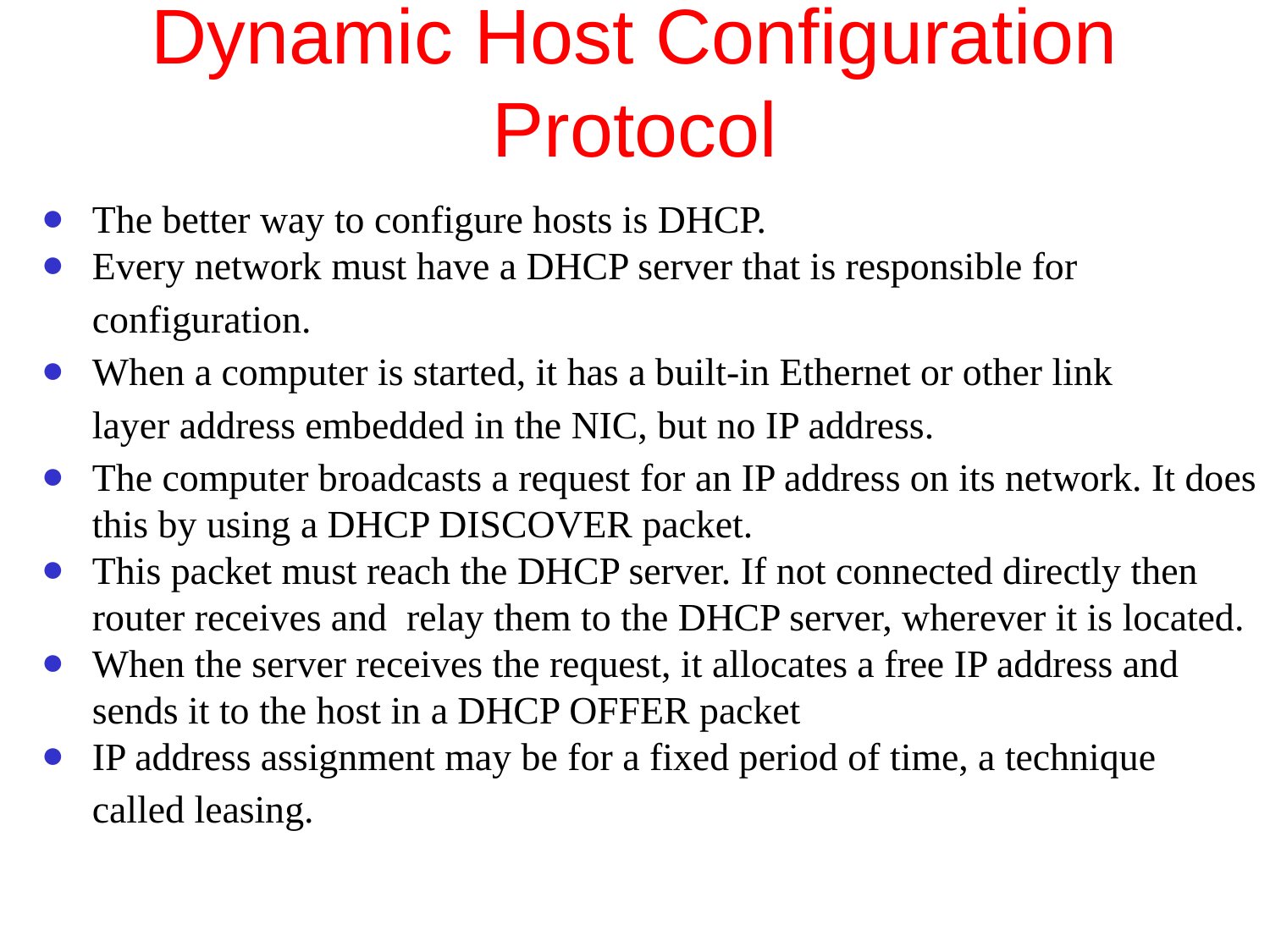

# Dynamic Host Configuration Protocol

The better way to configure hosts is DHCP.
Every network must have a DHCP server that is responsible for
configuration.
When a computer is started, it has a built-in Ethernet or other link
layer address embedded in the NIC, but no IP address.
The computer broadcasts a request for an IP address on its network. It does this by using a DHCP DISCOVER packet.
This packet must reach the DHCP server. If not connected directly then router receives and  relay them to the DHCP server, wherever it is located.
When the server receives the request, it allocates a free IP address and sends it to the host in a DHCP OFFER packet
IP address assignment may be for a fixed period of time, a technique
called leasing.